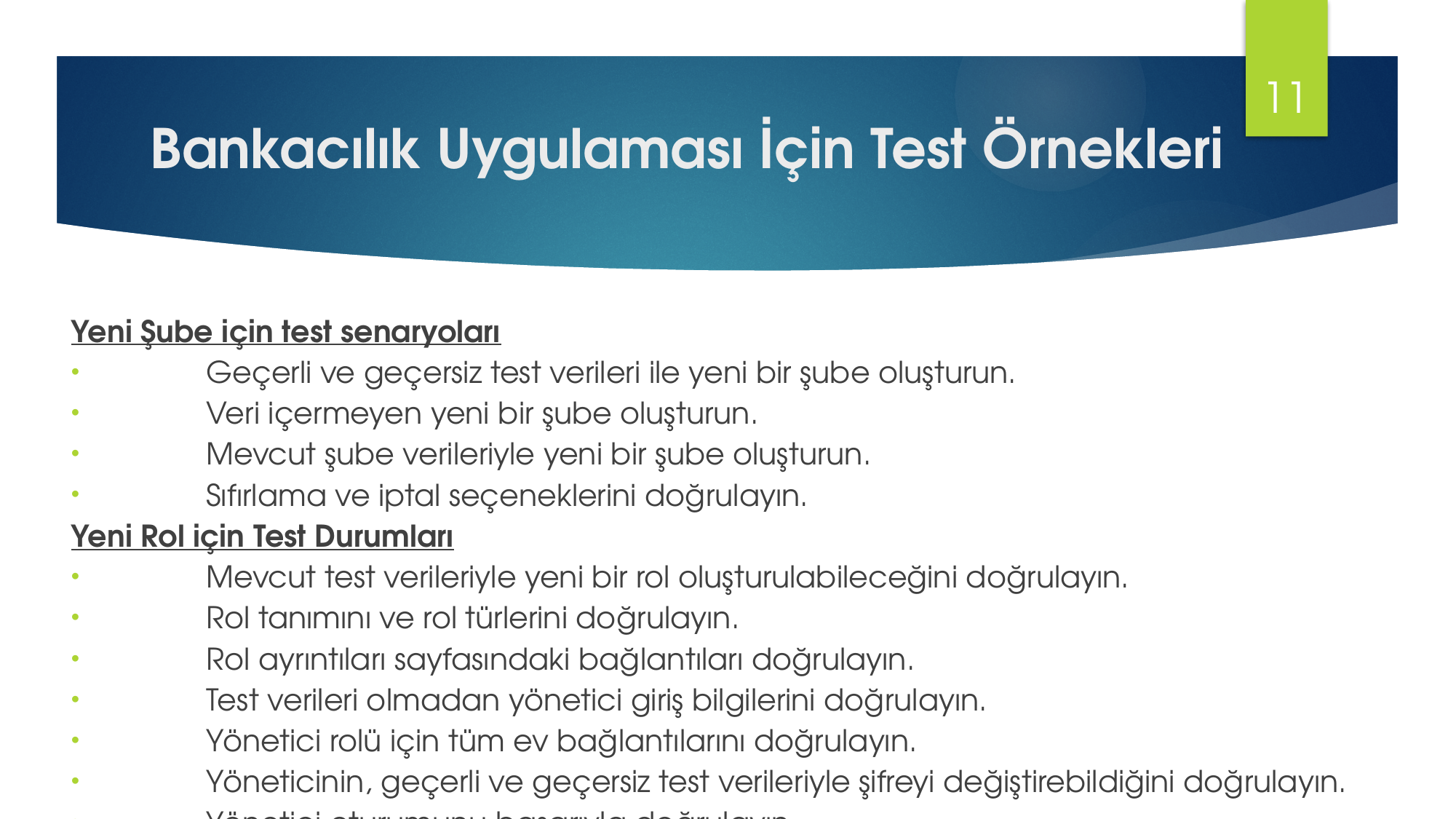

11
# Bankacılık Uygulaması İçin Test Örnekleri
Yeni Şube için test senaryoları
Geçerli ve geçersiz test verileri ile yeni bir şube oluşturun.
Veri içermeyen yeni bir şube oluşturun.
Mevcut şube verileriyle yeni bir şube oluşturun.
Sıfırlama ve iptal seçeneklerini doğrulayın.
Yeni Rol için Test Durumları
Mevcut test verileriyle yeni bir rol oluşturulabileceğini doğrulayın.
Rol tanımını ve rol türlerini doğrulayın.
Rol ayrıntıları sayfasındaki bağlantıları doğrulayın.
Test verileri olmadan yönetici giriş bilgilerini doğrulayın.
Yönetici rolü için tüm ev bağlantılarını doğrulayın.
Yöneticinin, geçerli ve geçersiz test verileriyle şifreyi değiştirebildiğini doğrulayın.
Yönetici oturumunu başarıyla doğrulayın.